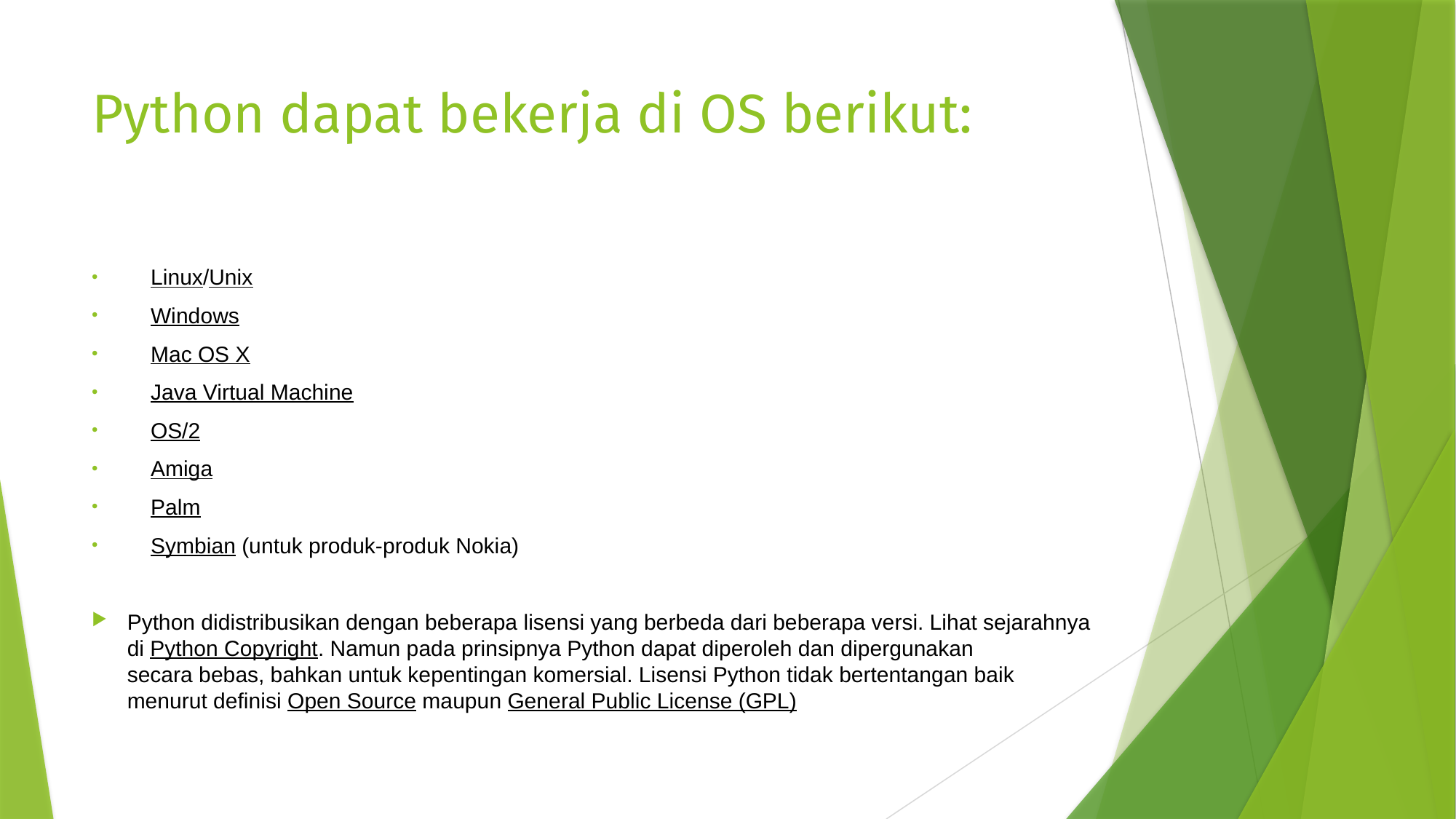

# Python dapat bekerja di OS berikut:
Linux/Unix
Windows
Mac OS X
Java Virtual Machine
OS/2
Amiga
Palm
Symbian (untuk produk-produk Nokia)

Python didistribusikan dengan beberapa lisensi yang berbeda dari beberapa versi. Lihat sejarahnya di Python Copyright. Namun pada prinsipnya Python dapat diperoleh dan dipergunakan secara bebas, bahkan untuk kepentingan komersial. Lisensi Python tidak bertentangan baik menurut definisi Open Source maupun General Public License (GPL)